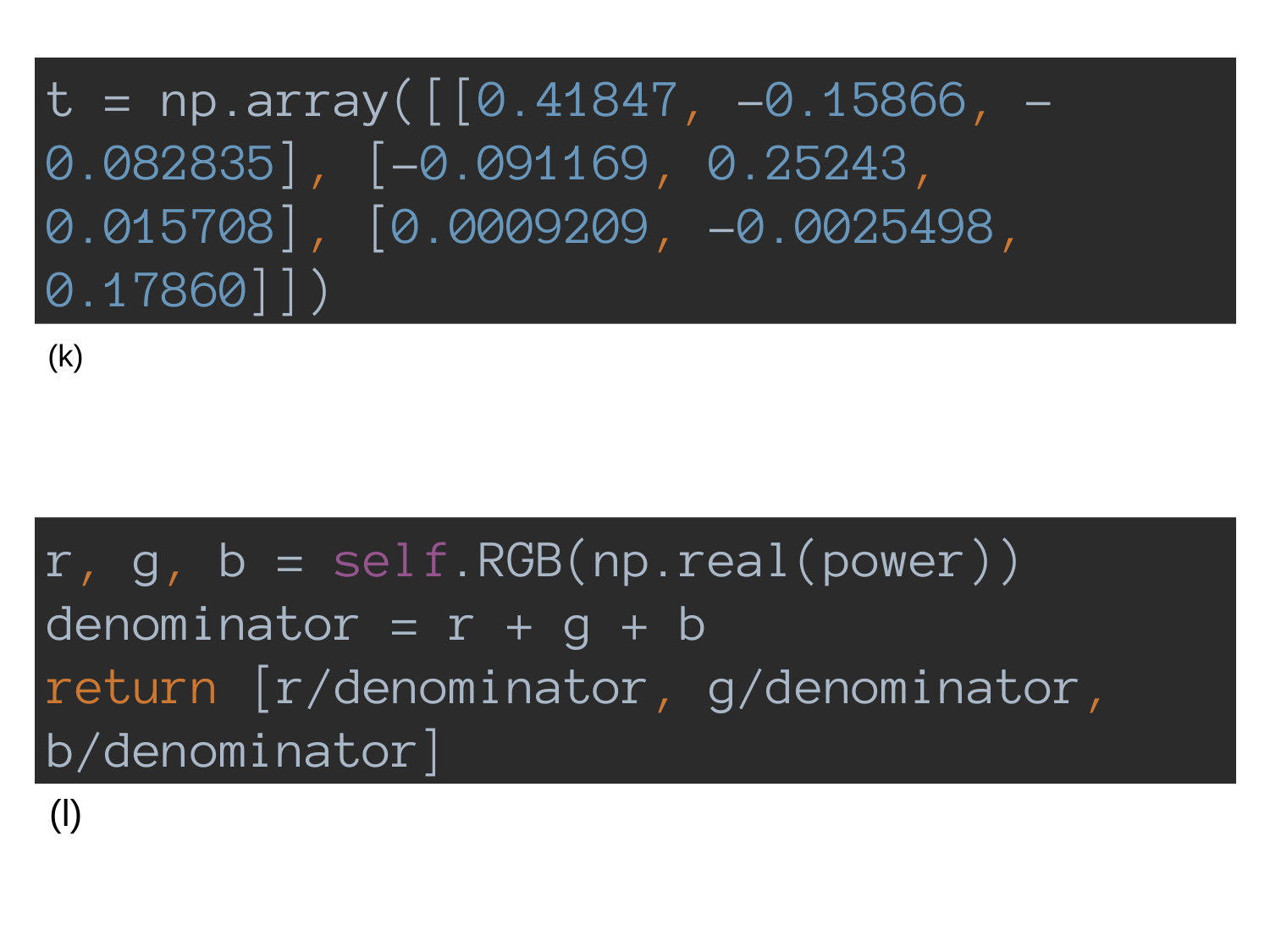

t = np.array([[0.41847, -0.15866, -0.082835], [-0.091169, 0.25243, 0.015708], [0.0009209, -0.0025498, 0.17860]])
(k)
r, g, b = self.RGB(np.real(power))
denominator = r + g + b
return [r/denominator, g/denominator, b/denominator]
(l)